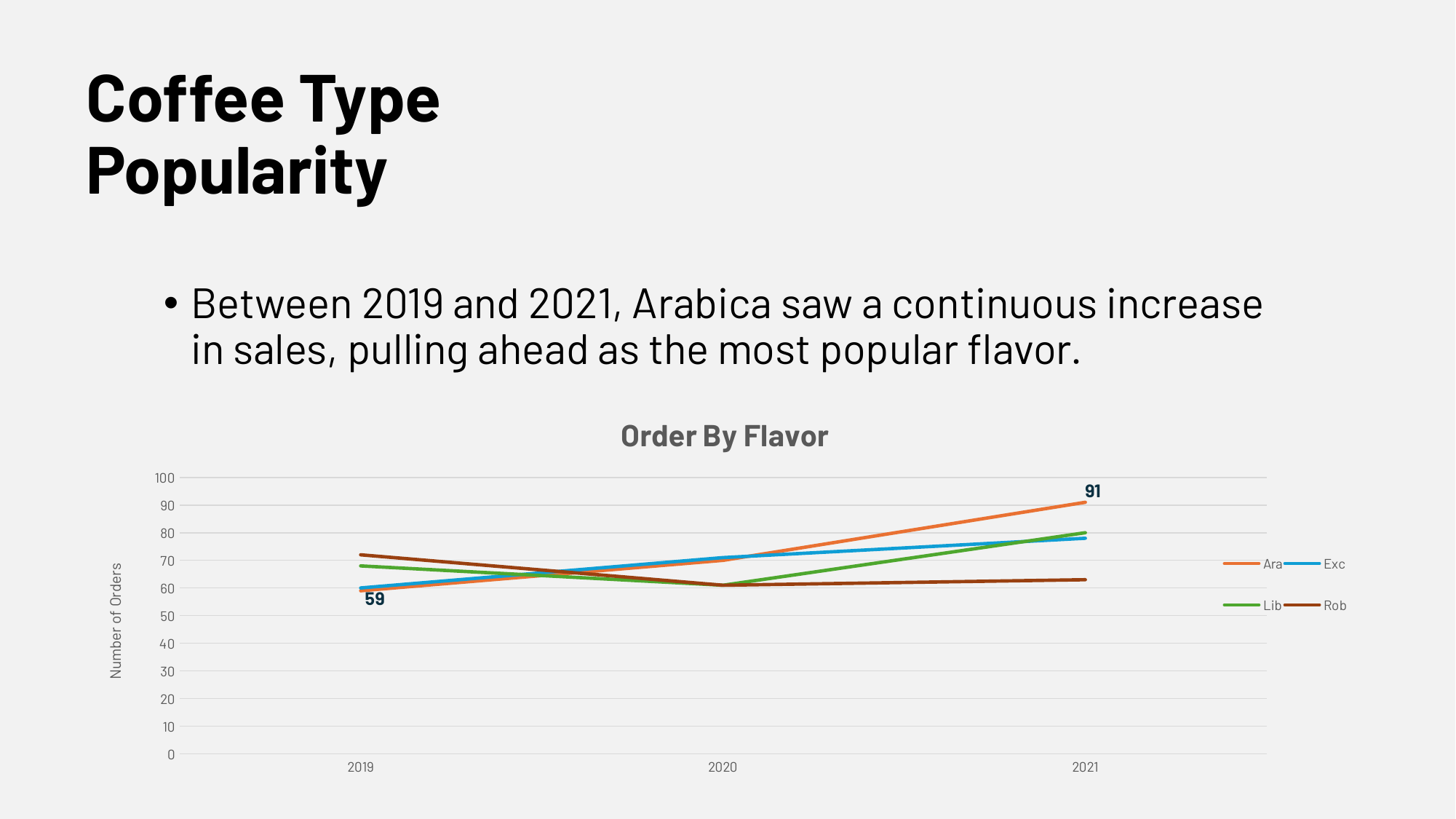

# Coffee Type Popularity
Between 2019 and 2021, Arabica saw a continuous increase in sales, pulling ahead as the most popular flavor.

### Chart: Order By Flavor

| Category | Ara | Exc | Lib | Rob |
|---|---|---|---|---|
| 2019 | 59.0 | 60.0 | 68.0 | 72.0 |
| 2020 | 70.0 | 71.0 | 61.0 | 61.0 |
| 2021 | 91.0 | 78.0 | 80.0 | 63.0 |